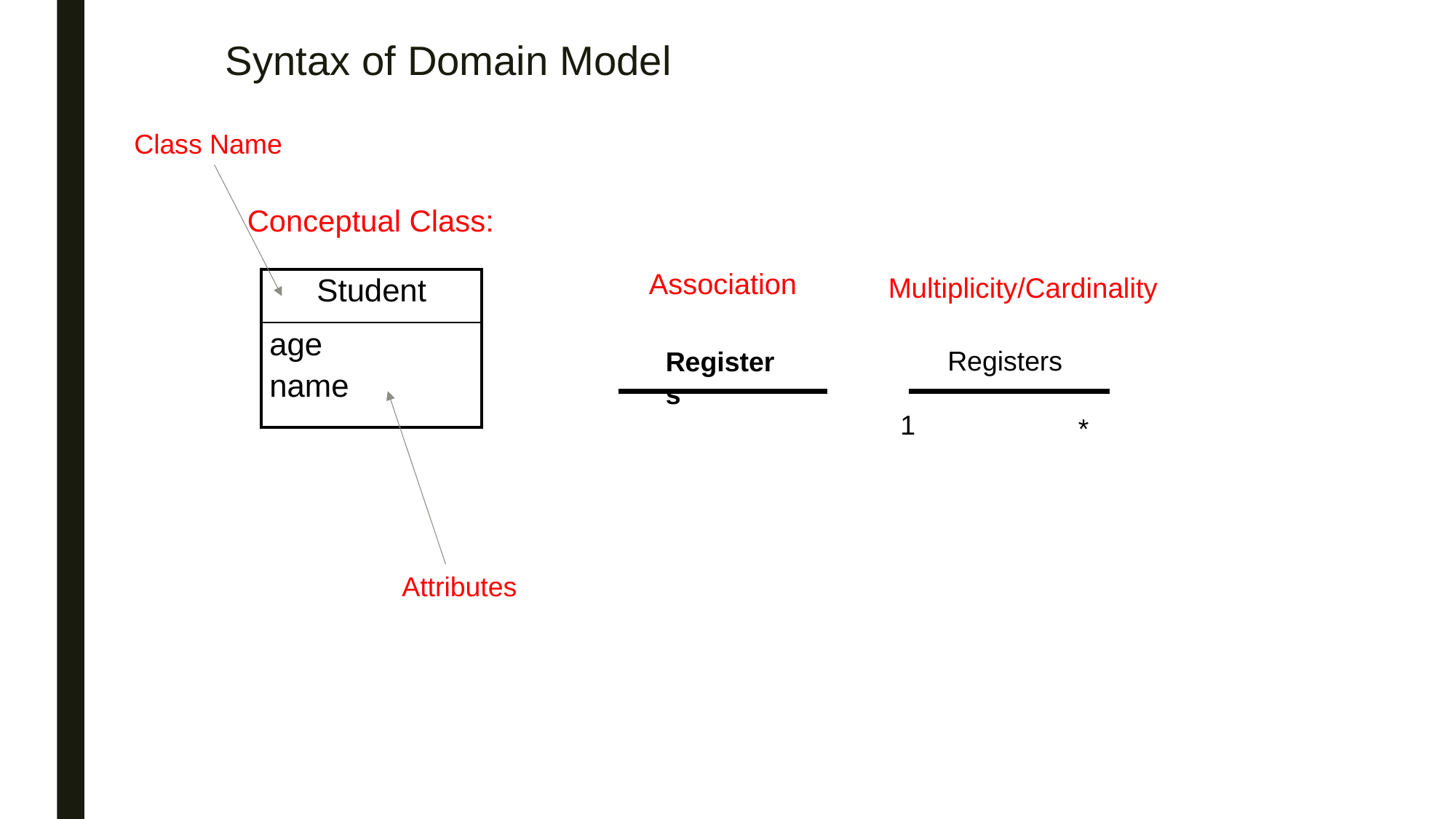

# Syntax of Domain Model
Class Name
Conceptual Class:
Association
Multiplicity/Cardinality
| Student |
| --- |
| age name |
Registers
Registers
1
*
Attributes